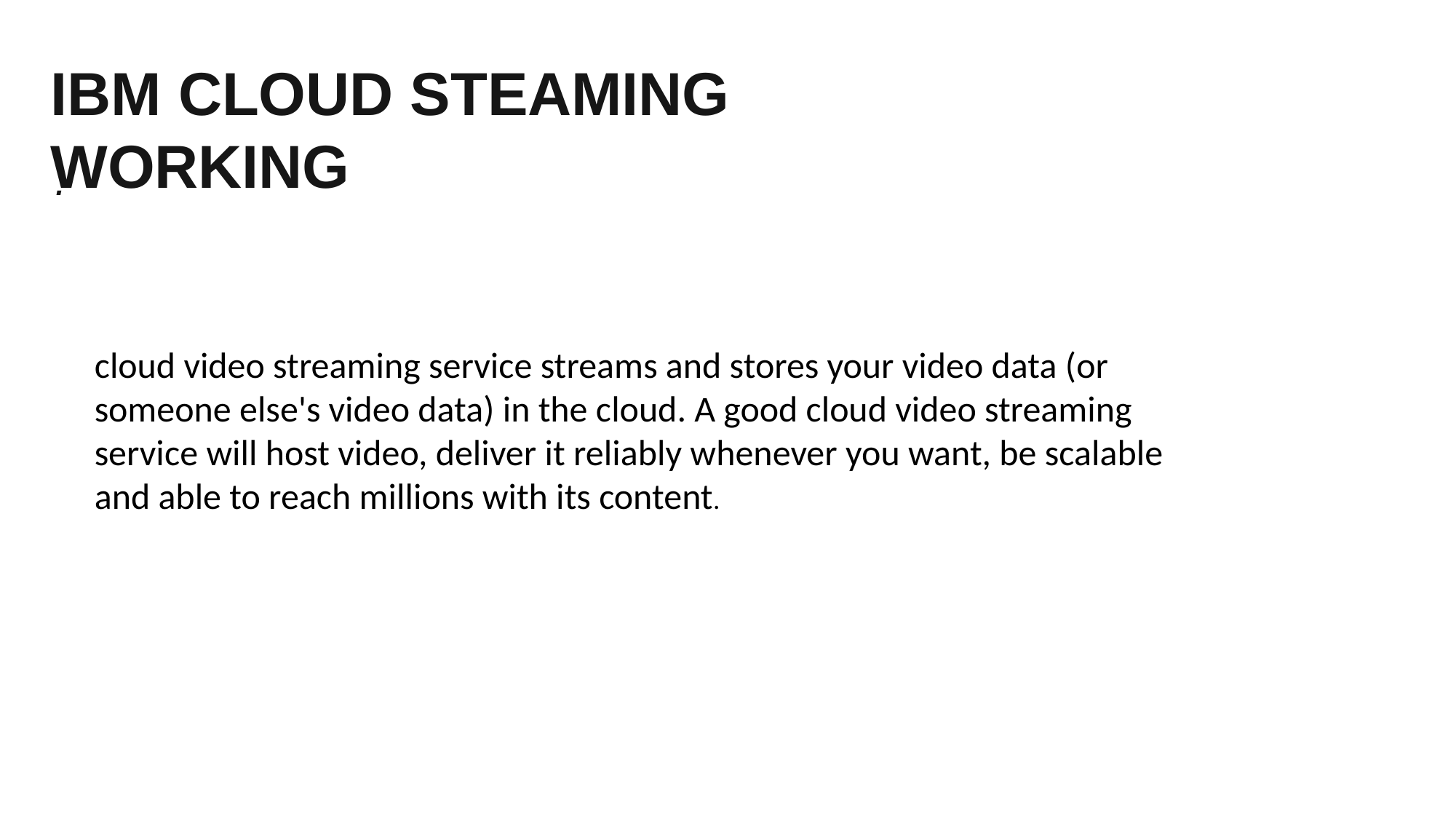

.

IBM CLOUD STEAMING WORKING

cloud video streaming service streams and stores your video data (or someone else's video data) in the cloud. A good cloud video streaming service will host video, deliver it reliably whenever you want, be scalable and able to reach millions with its content.